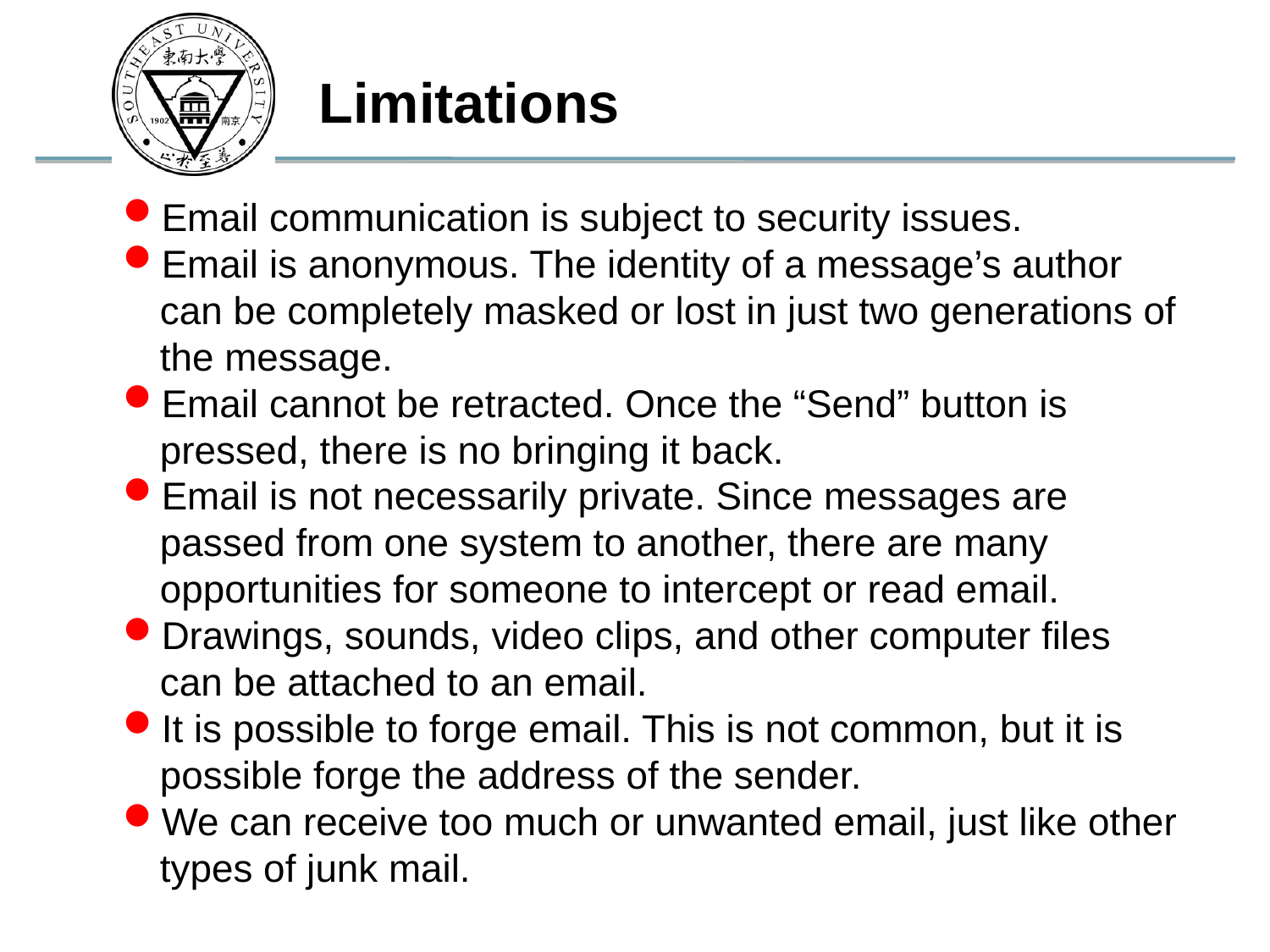

Limitations
Email communication is subject to security issues.
Email is anonymous. The identity of a message’s author can be completely masked or lost in just two generations of the message.
Email cannot be retracted. Once the “Send” button is pressed, there is no bringing it back.
Email is not necessarily private. Since messages are passed from one system to another, there are many opportunities for someone to intercept or read email.
Drawings, sounds, video clips, and other computer files can be attached to an email.
It is possible to forge email. This is not common, but it is possible forge the address of the sender.
We can receive too much or unwanted email, just like other types of junk mail.